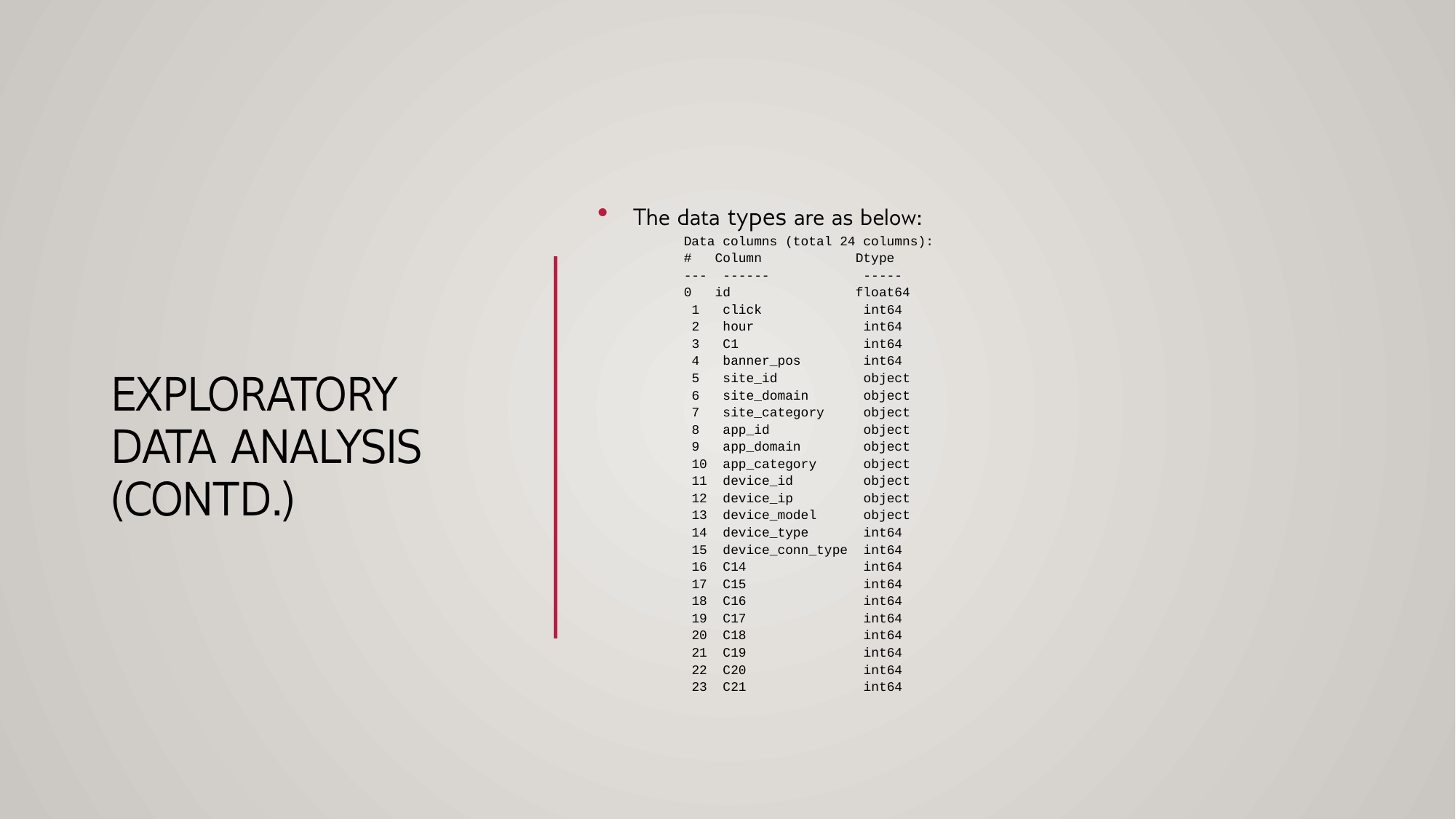

# Exploratory data analysis (Contd.)
The data types are as below:
		Data columns (total 24 columns):
 		#   Column            Dtype
		---  ------            -----
 		0   id                float64
		 1   click             int64
		 2   hour              int64
		 3   C1                int64
		 4   banner_pos        int64
		 5   site_id           object
		 6   site_domain       object
		 7   site_category     object
		 8   app_id            object
		 9   app_domain        object
		 10  app_category      object
		 11  device_id         object
		 12  device_ip         object
		 13  device_model      object
		 14  device_type       int64
		 15  device_conn_type  int64
		 16  C14               int64
		 17  C15               int64
		 18  C16               int64
		 19  C17               int64
		 20  C18               int64
		 21  C19               int64
		 22  C20               int64
		 23  C21               int64